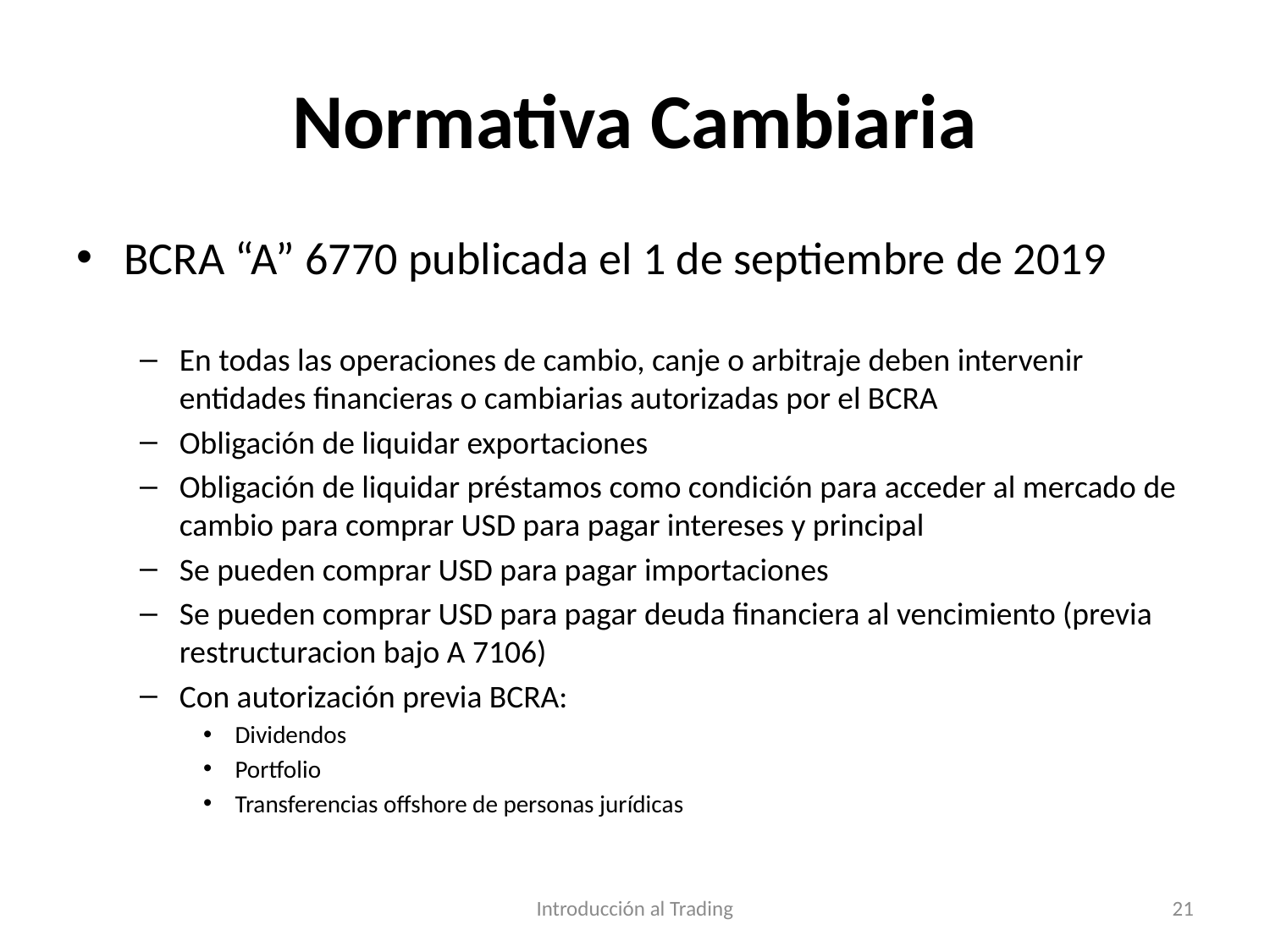

# Normativa Cambiaria
BCRA “A” 6770 publicada el 1 de septiembre de 2019

En todas las operaciones de cambio, canje o arbitraje deben intervenir entidades financieras o cambiarias autorizadas por el BCRA
Obligación de liquidar exportaciones
Obligación de liquidar préstamos como condición para acceder al mercado de cambio para comprar USD para pagar intereses y principal
Se pueden comprar USD para pagar importaciones
Se pueden comprar USD para pagar deuda financiera al vencimiento (previa restructuracion bajo A 7106)
Con autorización previa BCRA:
Dividendos
Portfolio
Transferencias offshore de personas jurídicas

Introducción al Trading
21